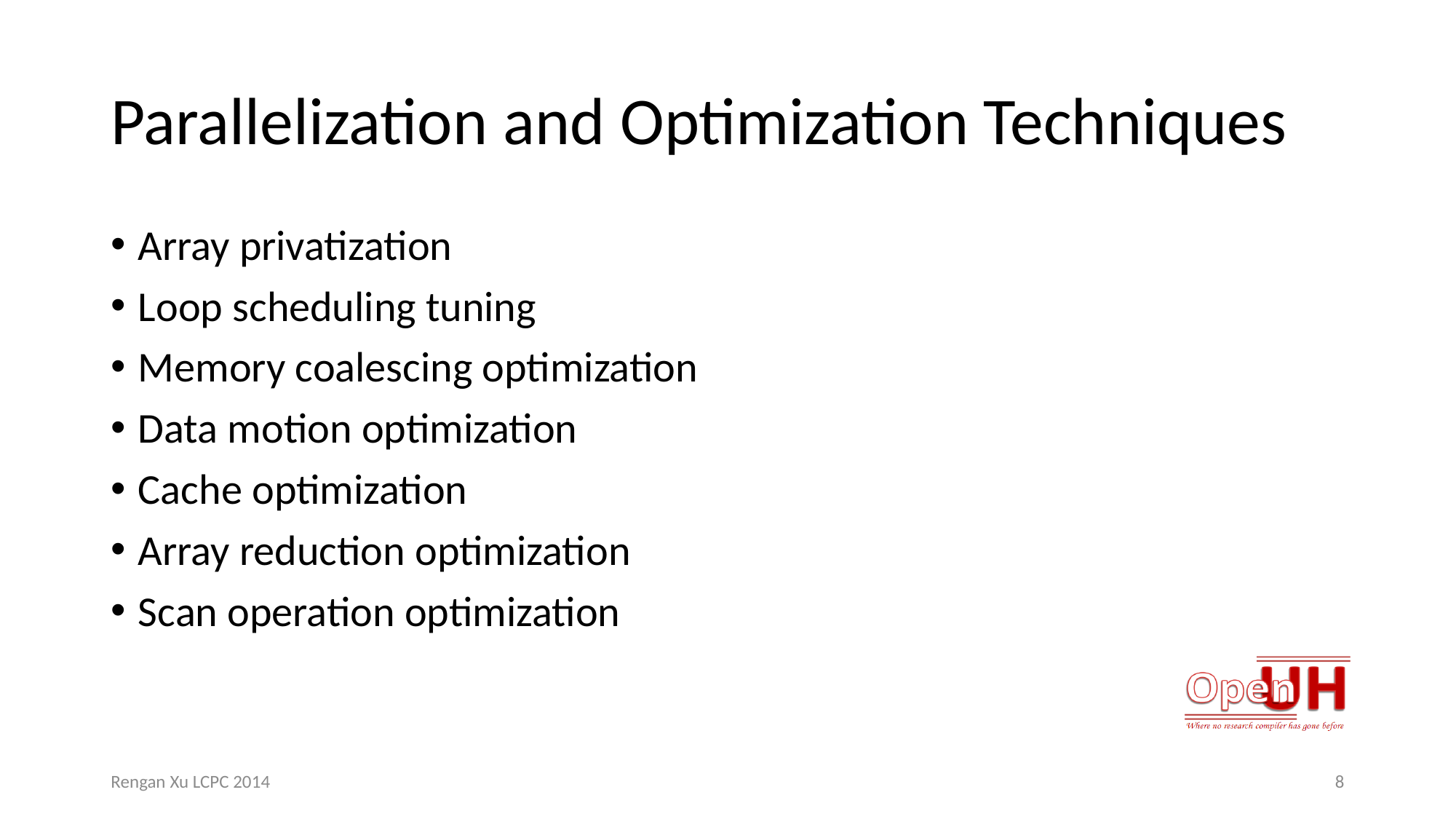

# Parallelization and Optimization Techniques
Array privatization
Loop scheduling tuning
Memory coalescing optimization
Data motion optimization
Cache optimization
Array reduction optimization
Scan operation optimization

Rengan Xu LCPC 2014
8